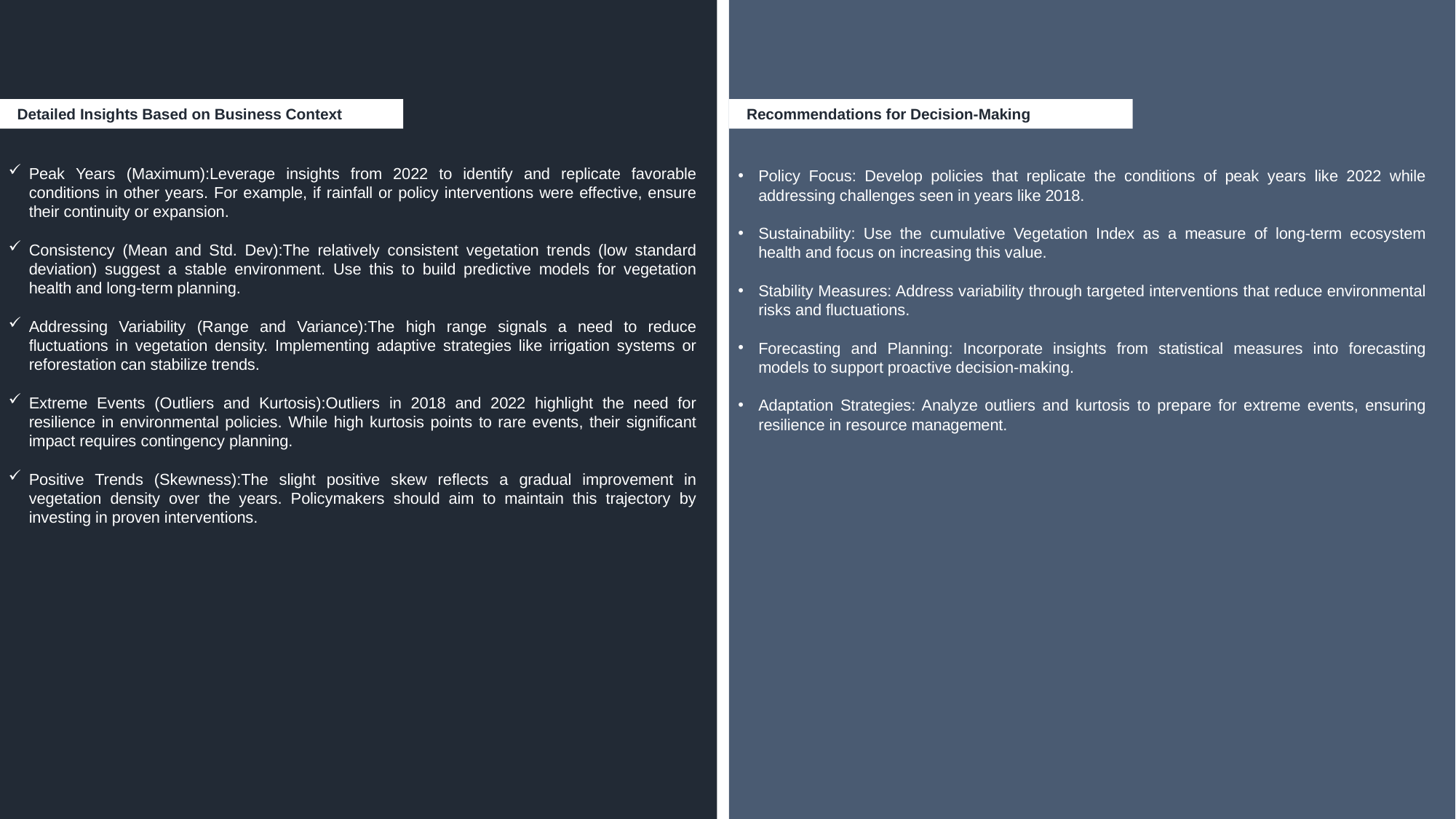

Detailed Insights Based on Business Context
Peak Years (Maximum):Leverage insights from 2022 to identify and replicate favorable conditions in other years. For example, if rainfall or policy interventions were effective, ensure their continuity or expansion.

Consistency (Mean and Std. Dev):The relatively consistent vegetation trends (low standard deviation) suggest a stable environment. Use this to build predictive models for vegetation health and long-term planning.

Addressing Variability (Range and Variance):The high range signals a need to reduce fluctuations in vegetation density. Implementing adaptive strategies like irrigation systems or reforestation can stabilize trends.

Extreme Events (Outliers and Kurtosis):Outliers in 2018 and 2022 highlight the need for resilience in environmental policies. While high kurtosis points to rare events, their significant impact requires contingency planning.

Positive Trends (Skewness):The slight positive skew reflects a gradual improvement in vegetation density over the years. Policymakers should aim to maintain this trajectory by investing in proven interventions.
Recommendations for Decision-Making
Policy Focus: Develop policies that replicate the conditions of peak years like 2022 while addressing challenges seen in years like 2018.

Sustainability: Use the cumulative Vegetation Index as a measure of long-term ecosystem health and focus on increasing this value.

Stability Measures: Address variability through targeted interventions that reduce environmental risks and fluctuations.

Forecasting and Planning: Incorporate insights from statistical measures into forecasting models to support proactive decision-making.

Adaptation Strategies: Analyze outliers and kurtosis to prepare for extreme events, ensuring resilience in resource management.